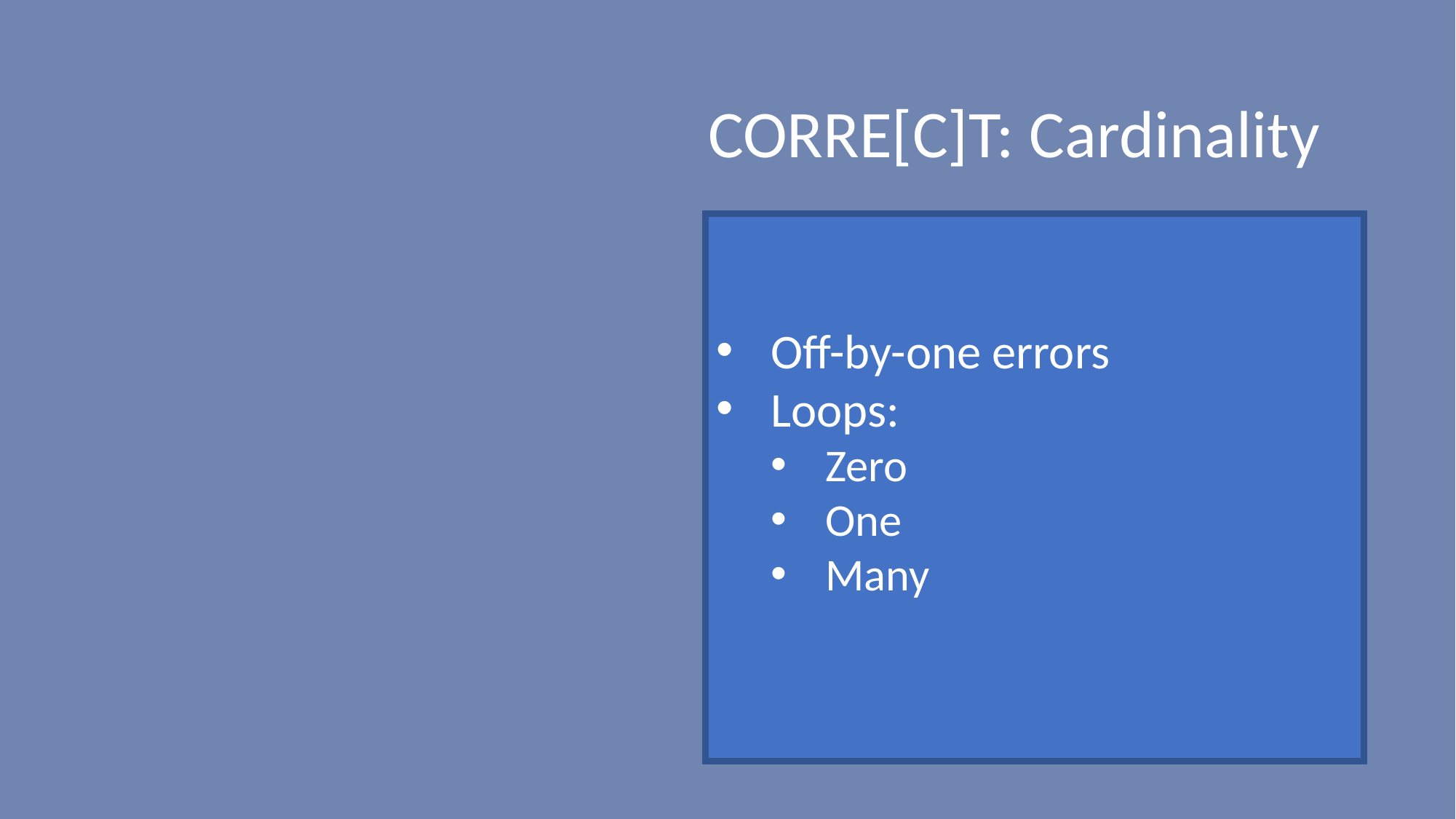

# CORRE[C]T: Cardinality
Off-by-one errors
Loops:
Zero
One
Many